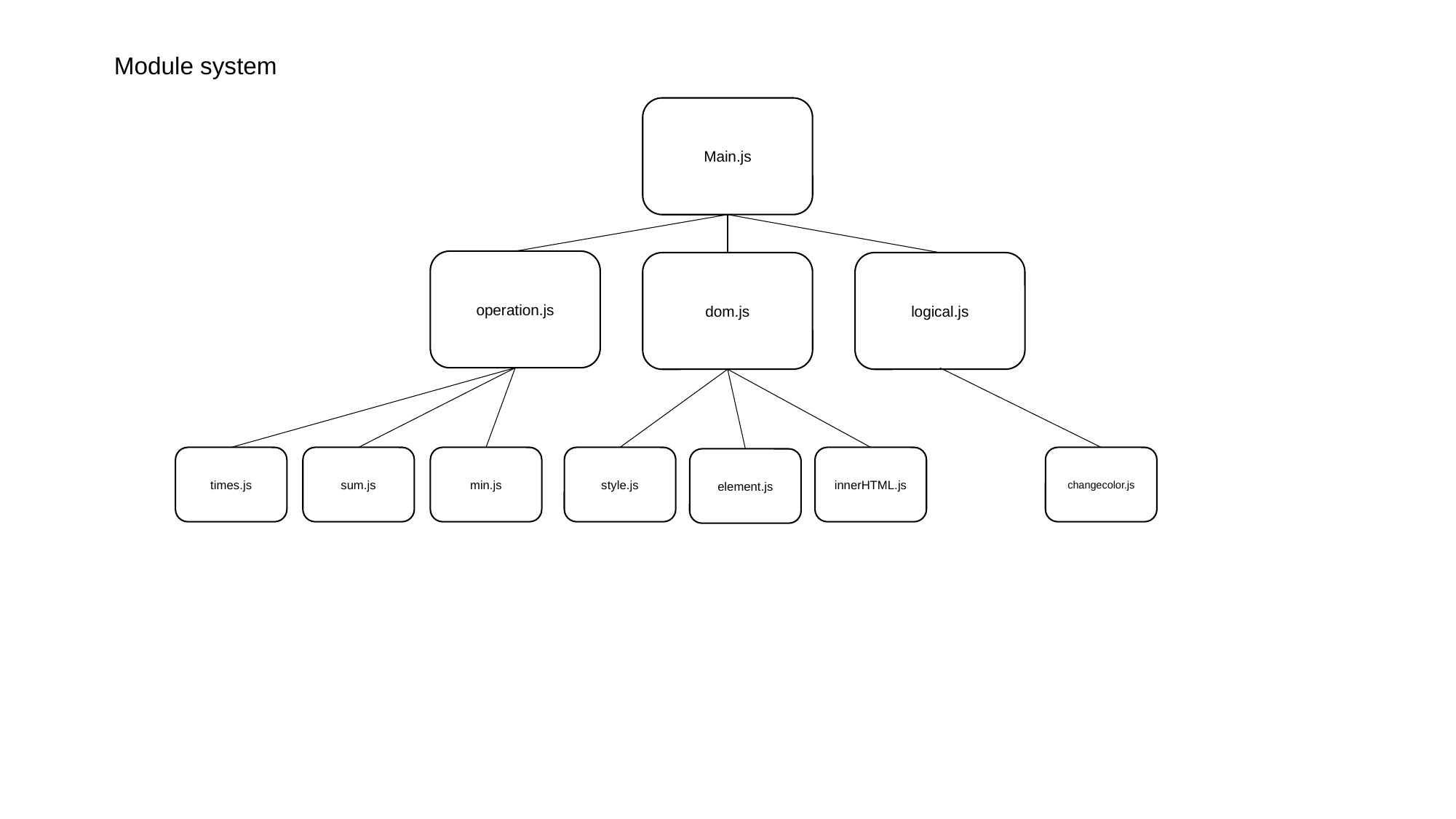

Module system
Main.js
operation.js
dom.js
logical.js
times.js
sum.js
min.js
style.js
innerHTML.js
changecolor.js
element.js